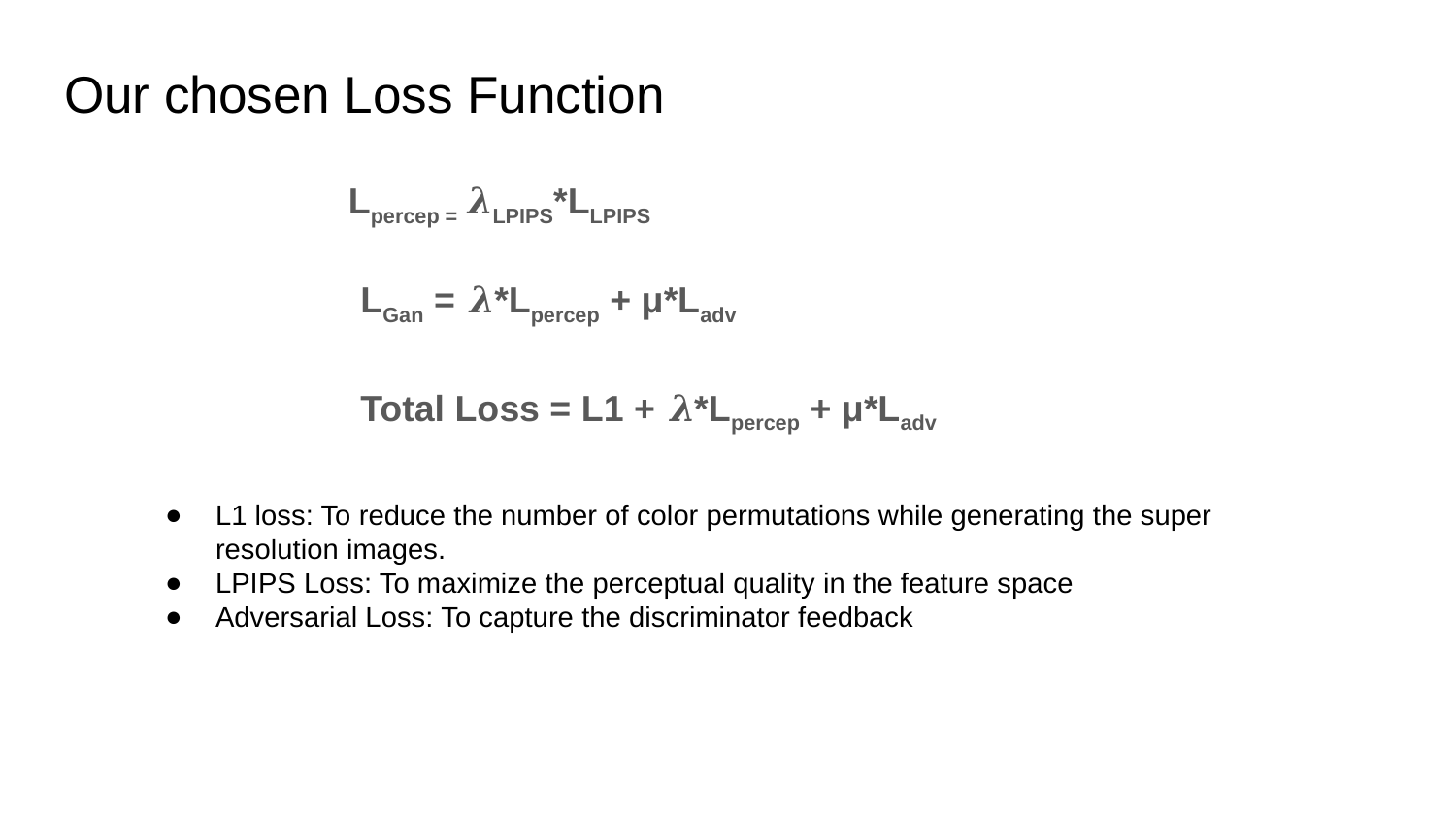

# Our chosen Loss Function
Lpercep = 𝝀LPIPS*LLPIPS
LGan = 𝝀*Lpercep + μ*Ladv
Total Loss = L1 + 𝝀*Lpercep + μ*Ladv
L1 loss: To reduce the number of color permutations while generating the super resolution images.
LPIPS Loss: To maximize the perceptual quality in the feature space
Adversarial Loss: To capture the discriminator feedback